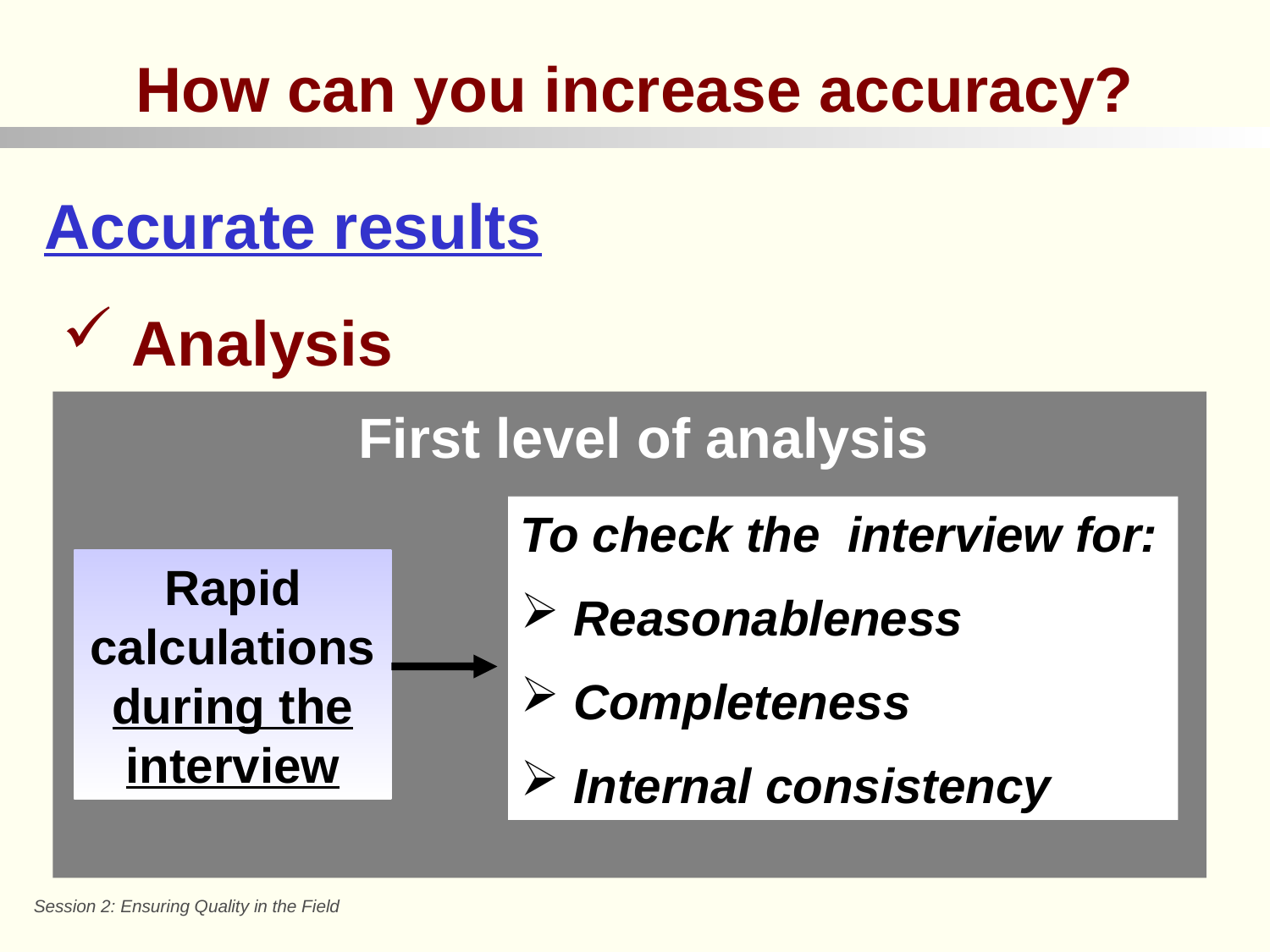

How can you increase accuracy?

Accurate results
 Analysis

First level of analysis
To check the  interview for:
 Reasonableness
 Completeness
 Internal consistency
Rapid calculations during the interview

Session 2: Ensuring Quality in the Field